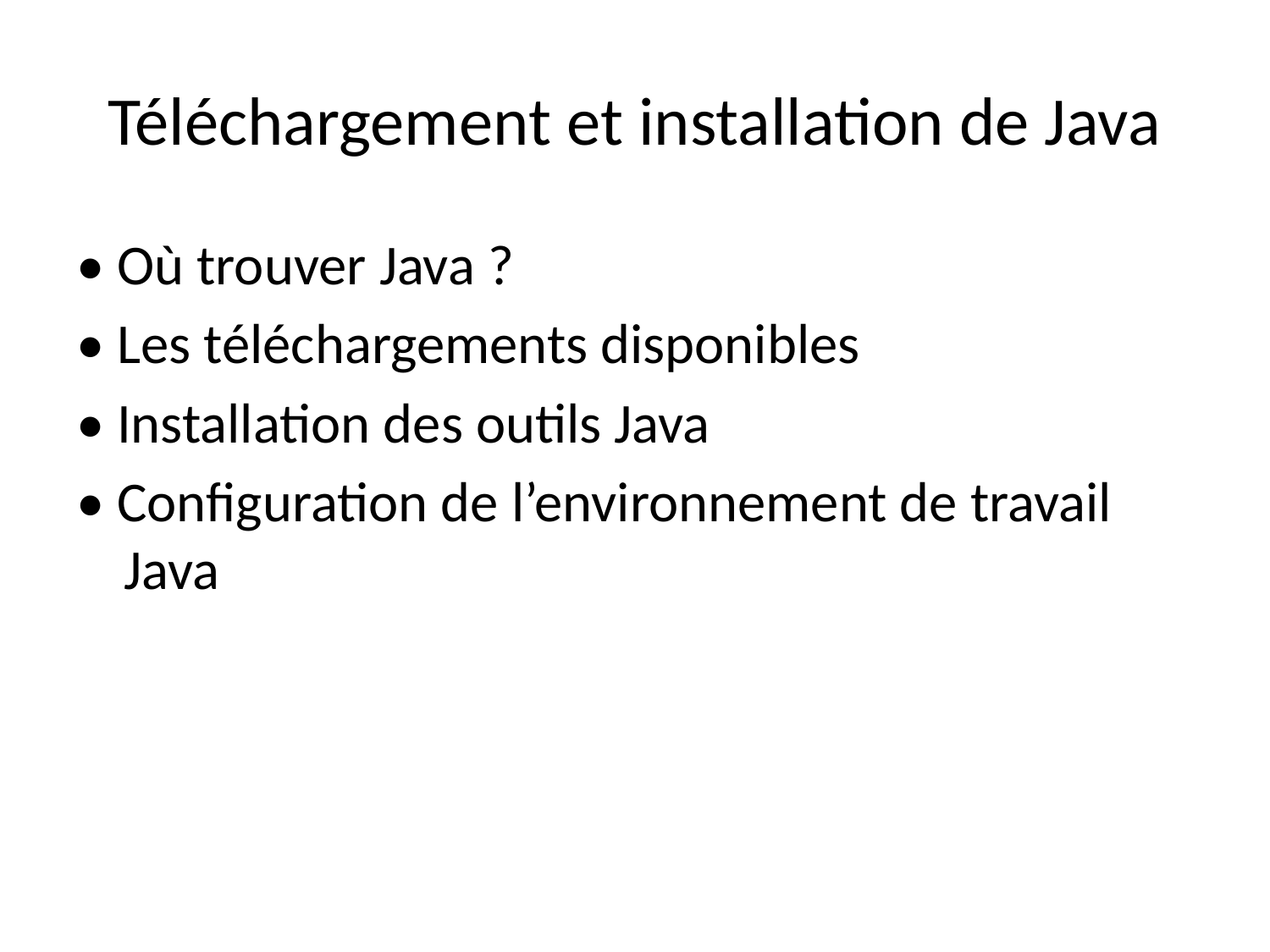

# Téléchargement et installation de Java
• Où trouver Java ?
• Les téléchargements disponibles
• Installation des outils Java
• Configuration de l’environnement de travail Java